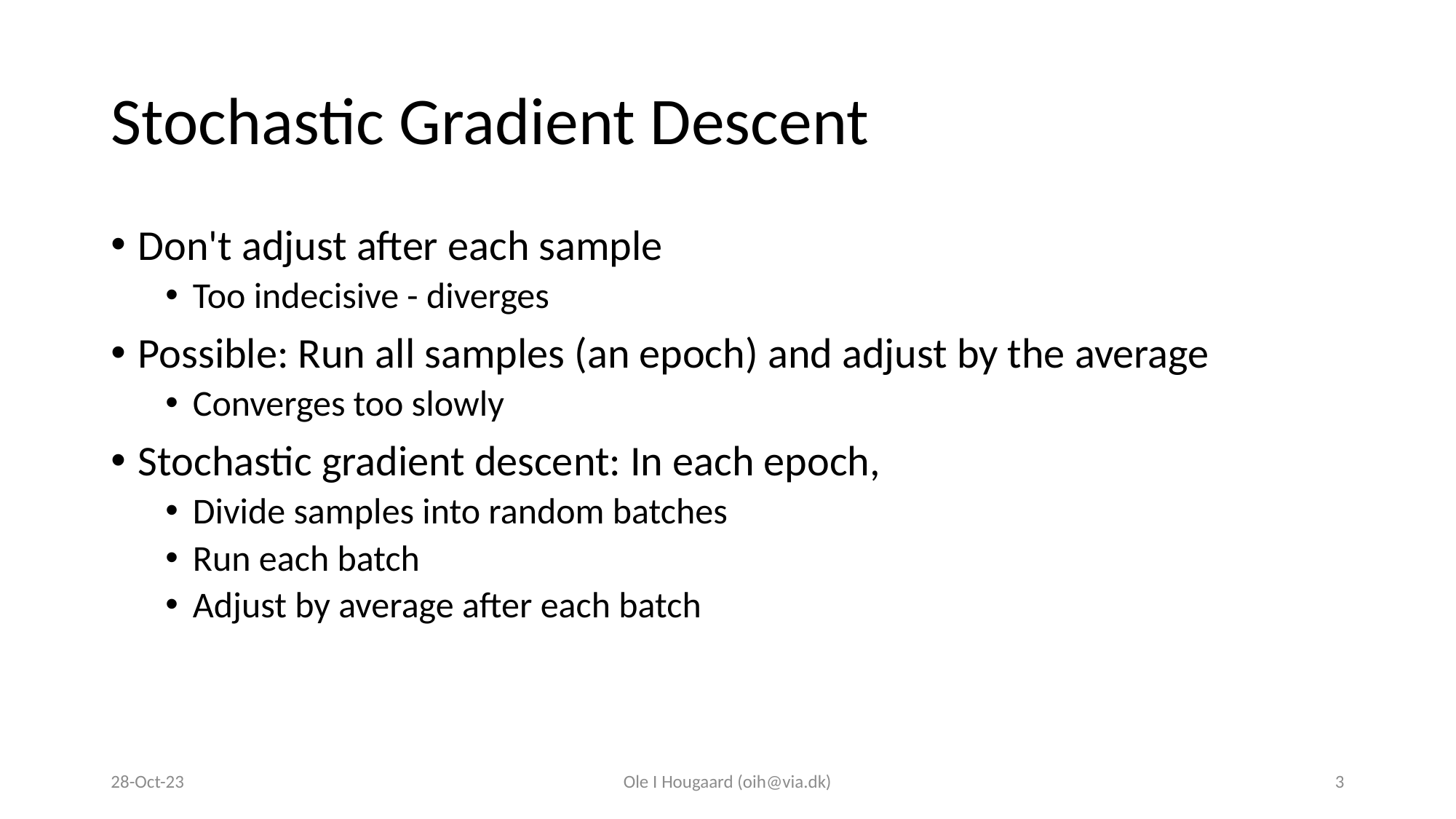

# Stochastic Gradient Descent
Don't adjust after each sample
Too indecisive - diverges
Possible: Run all samples (an epoch) and adjust by the average
Converges too slowly
Stochastic gradient descent: In each epoch,
Divide samples into random batches
Run each batch
Adjust by average after each batch

28-Oct-23
Ole I Hougaard (oih@via.dk)
3